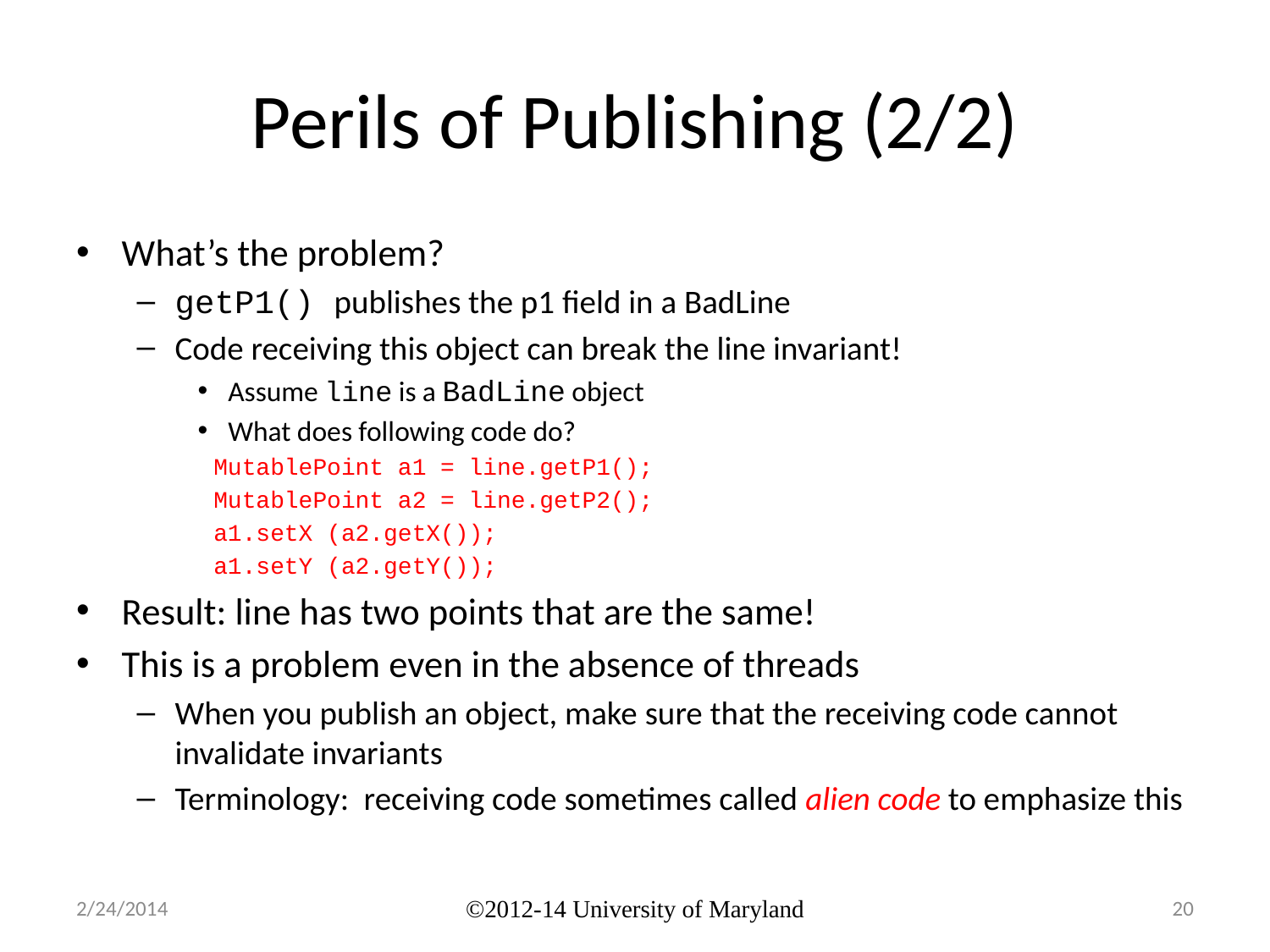

# Perils of Publishing (2/2)
What’s the problem?
getP1() publishes the p1 field in a BadLine
Code receiving this object can break the line invariant!
Assume line is a BadLine object
What does following code do?
MutablePoint a1 = line.getP1();
MutablePoint a2 = line.getP2();
a1.setX (a2.getX());
a1.setY (a2.getY());
Result: line has two points that are the same!
This is a problem even in the absence of threads
When you publish an object, make sure that the receiving code cannot invalidate invariants
Terminology:  receiving code sometimes called alien code to emphasize this
2/24/2014
©2012-14 University of Maryland
20